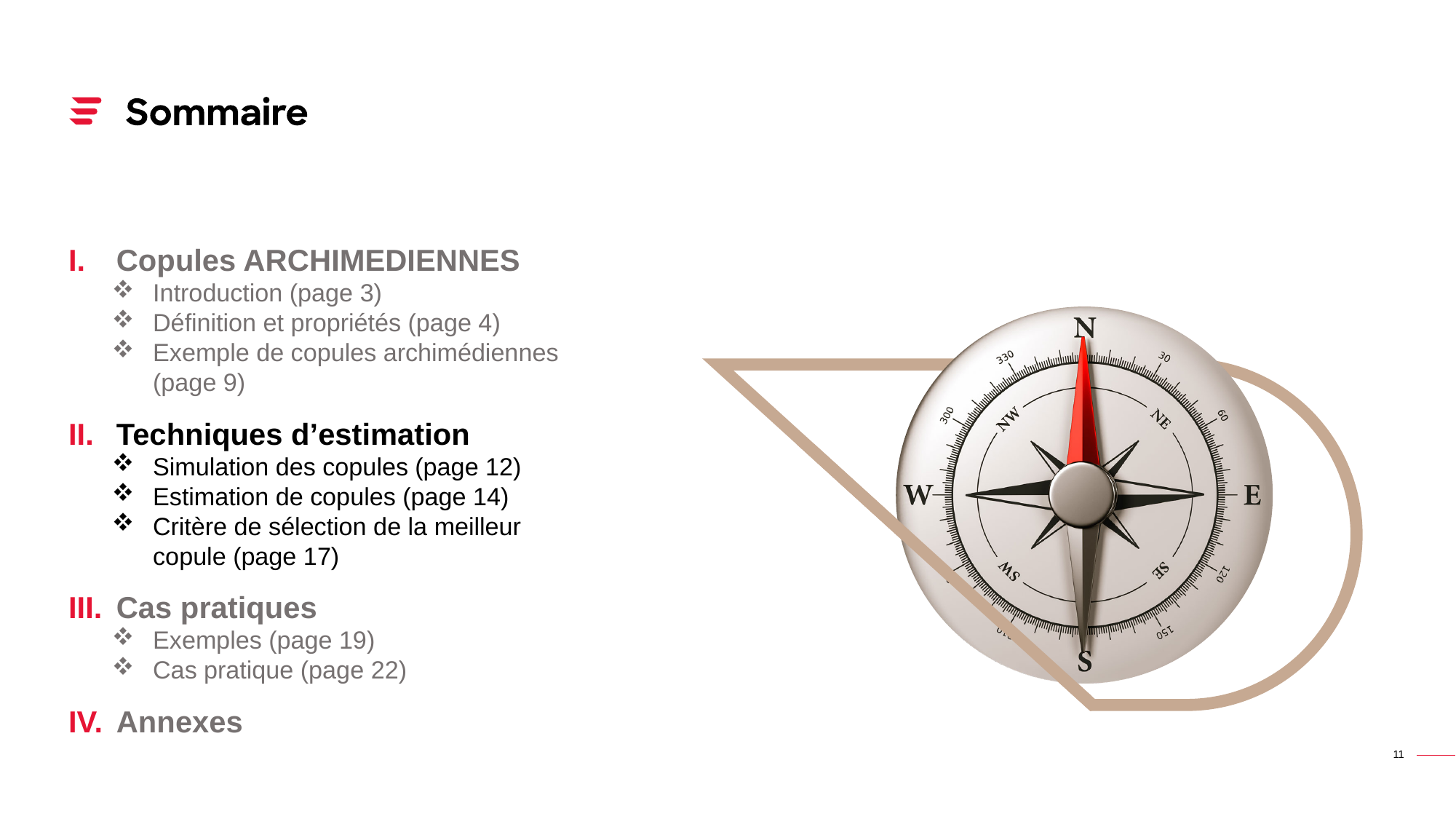

Copules ARCHIMEDIENNES
Introduction (page 3)
Définition et propriétés (page 4)
Exemple de copules archimédiennes (page 9)
Techniques d’estimation
Simulation des copules (page 12)
Estimation de copules (page 14)
Critère de sélection de la meilleur copule (page 17)
Cas pratiques
Exemples (page 19)
Cas pratique (page 22)
Annexes